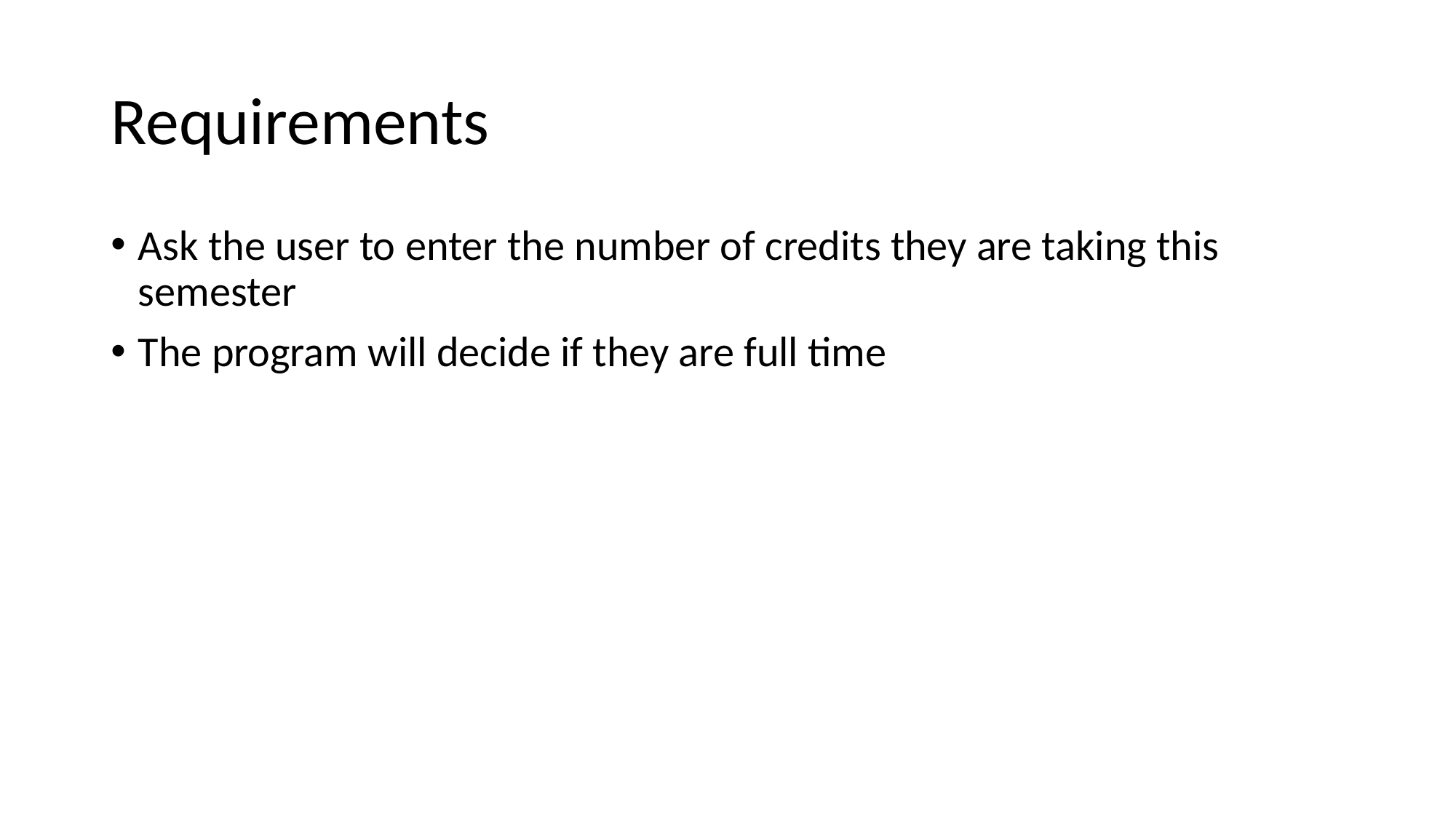

# Requirements
Ask the user to enter the number of credits they are taking this semester
The program will decide if they are full time